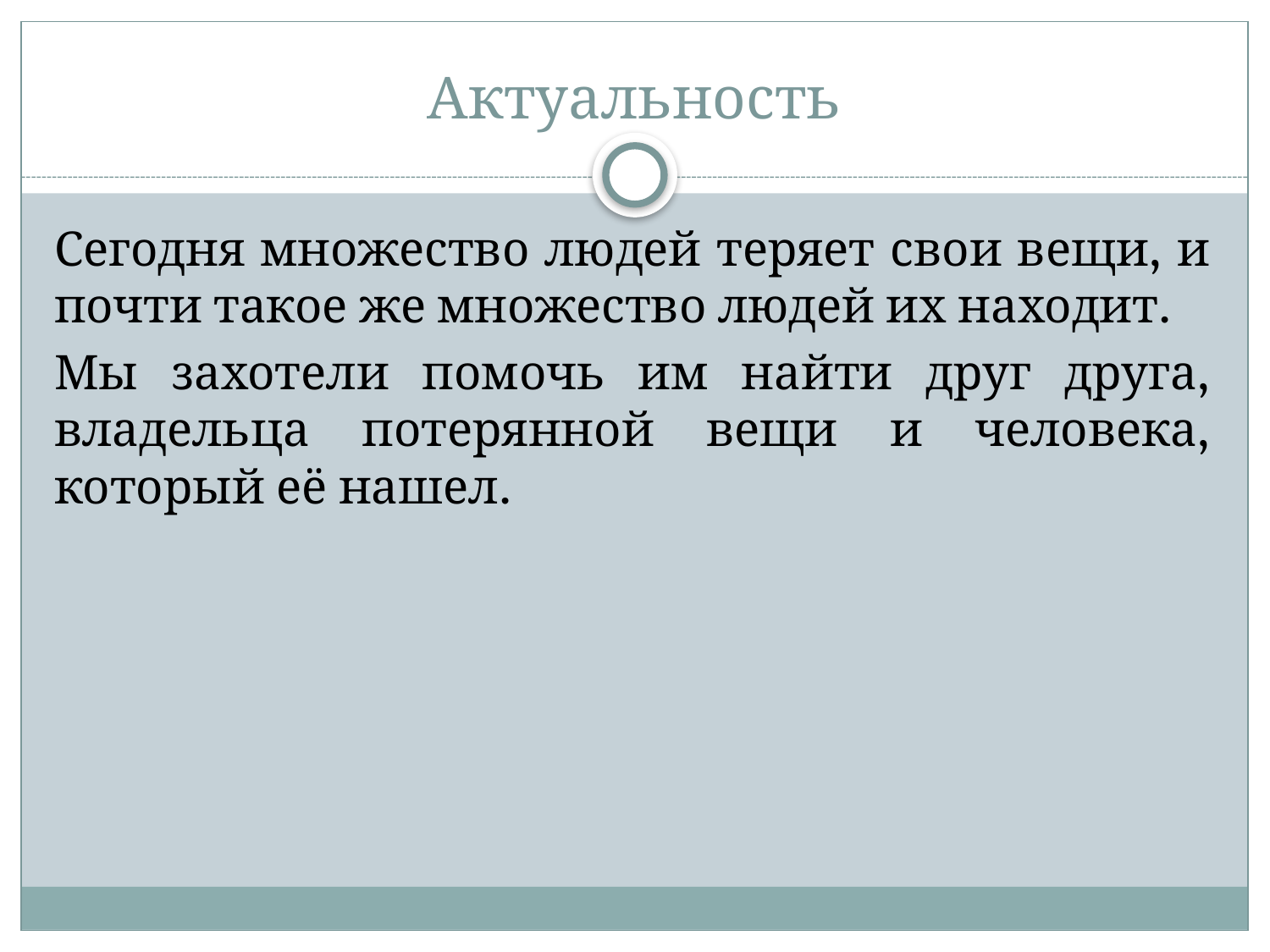

# Актуальность
Сегодня множество людей теряет свои вещи, и почти такое же множество людей их находит.
Мы захотели помочь им найти друг друга, владельца потерянной вещи и человека, который её нашел.